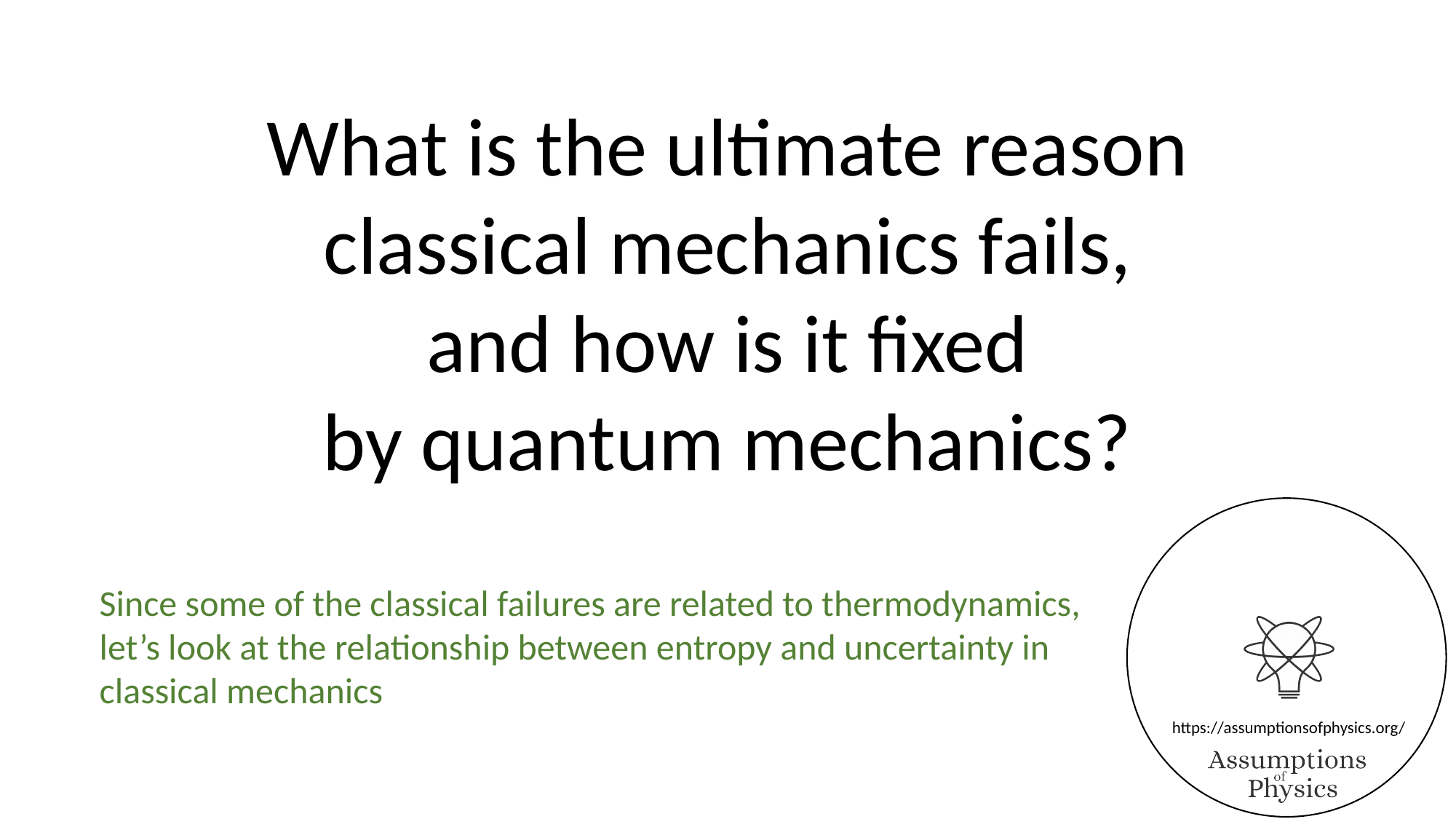

What is the ultimate reason
classical mechanics fails,
and how is it fixed
by quantum mechanics?
Since some of the classical failures are related to thermodynamics,
let’s look at the relationship between entropy and uncertainty in classical mechanics